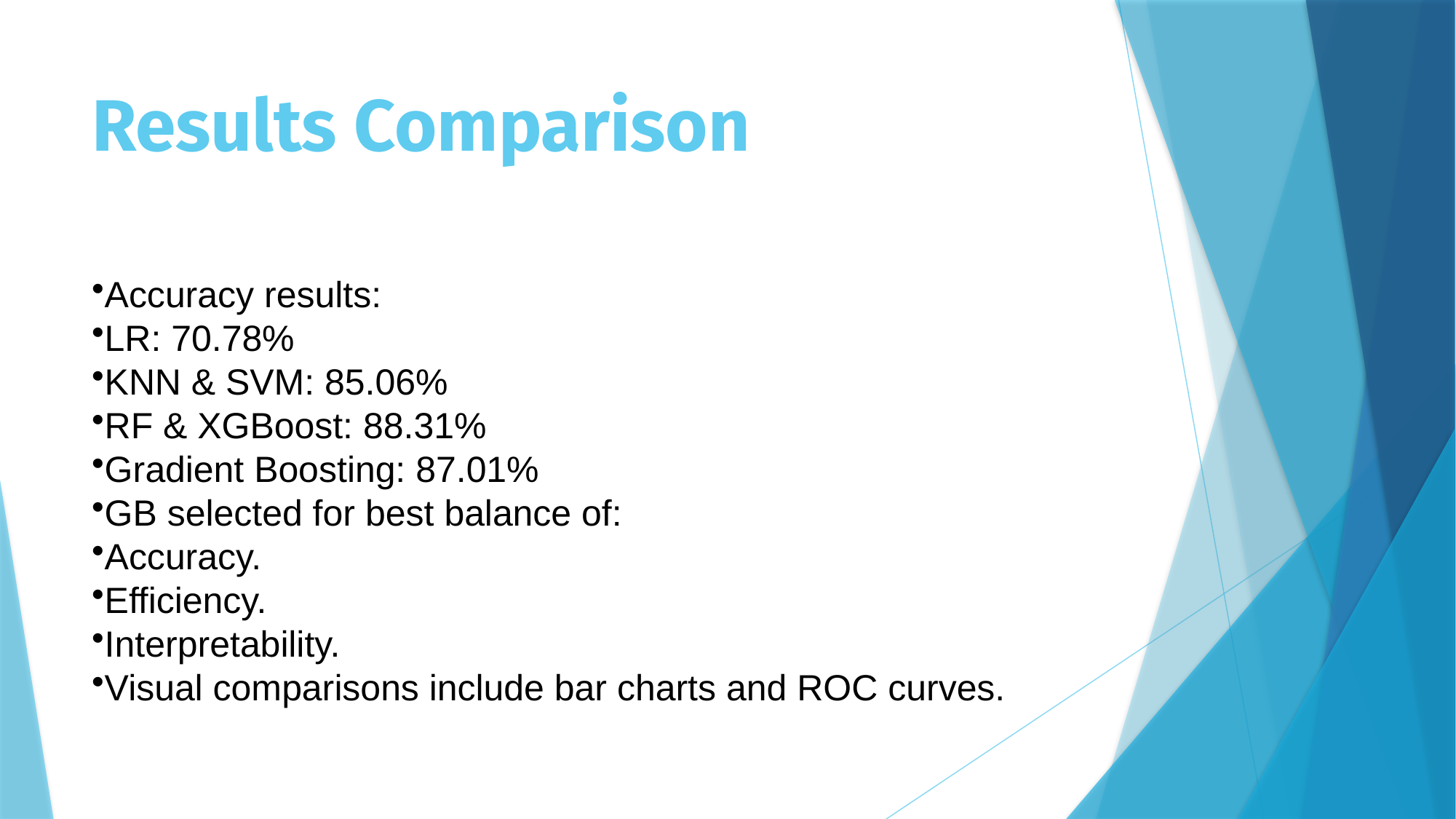

# Results Comparison
Accuracy results:
LR: 70.78%
KNN & SVM: 85.06%
RF & XGBoost: 88.31%
Gradient Boosting: 87.01%
GB selected for best balance of:
Accuracy.
Efficiency.
Interpretability.
Visual comparisons include bar charts and ROC curves.